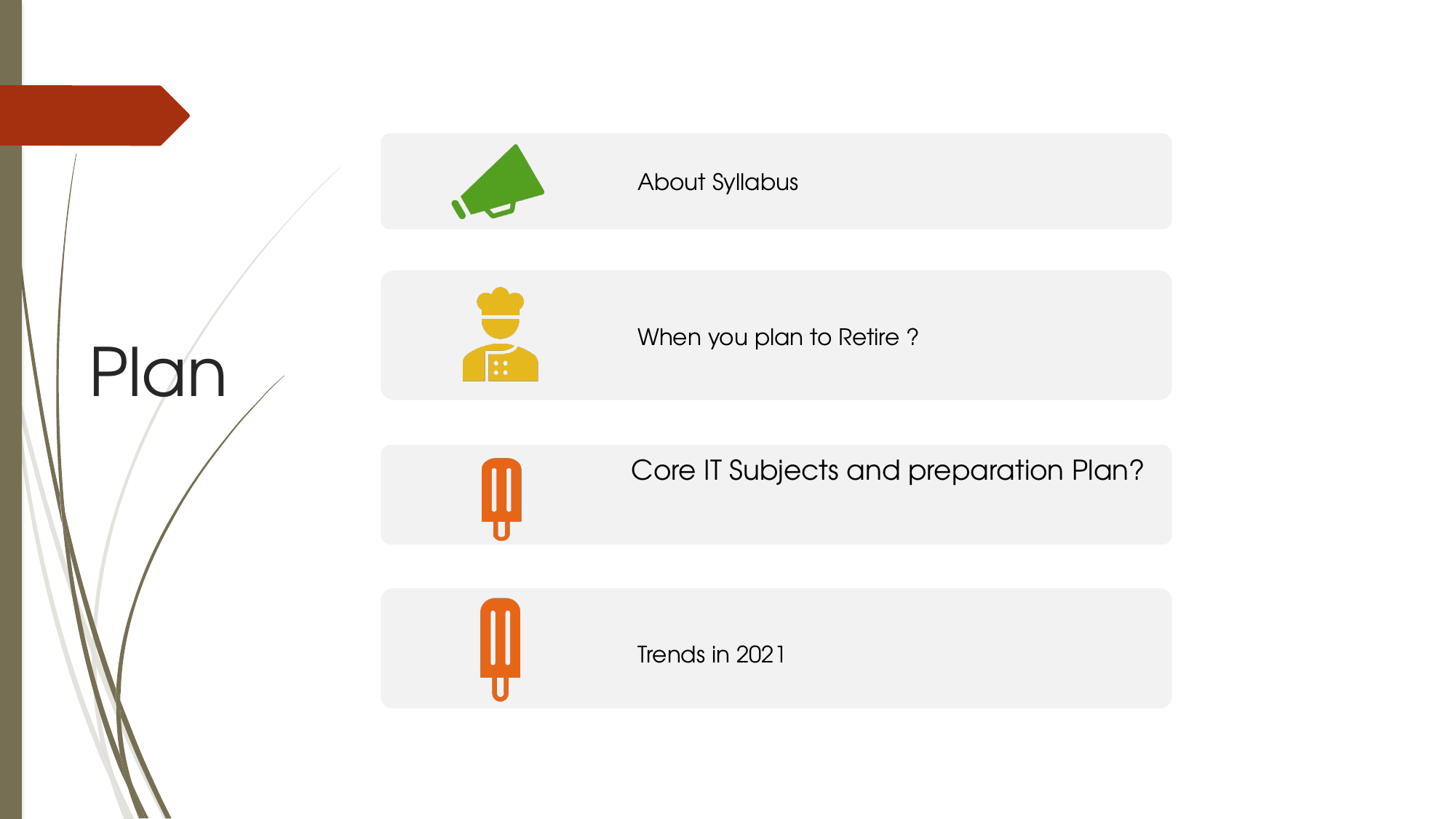

About Syllabus
When you plan to Retire ?
Trends in 2021
# Plan
                               Core IT Subjects and preparation Plan?